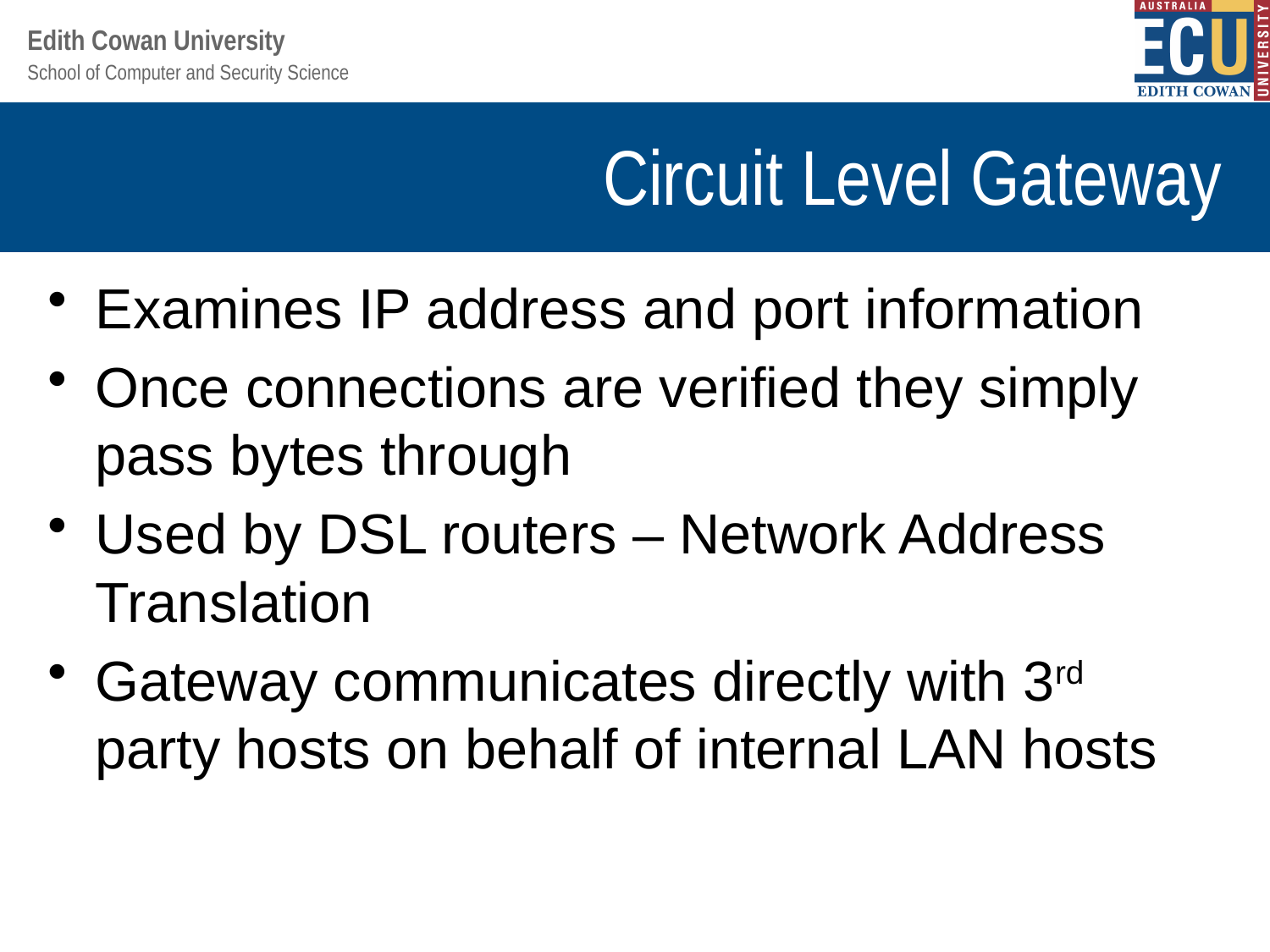

# Circuit Level Gateway
Examines IP address and port information
Once connections are verified they simply pass bytes through
Used by DSL routers – Network Address Translation
Gateway communicates directly with 3rd party hosts on behalf of internal LAN hosts